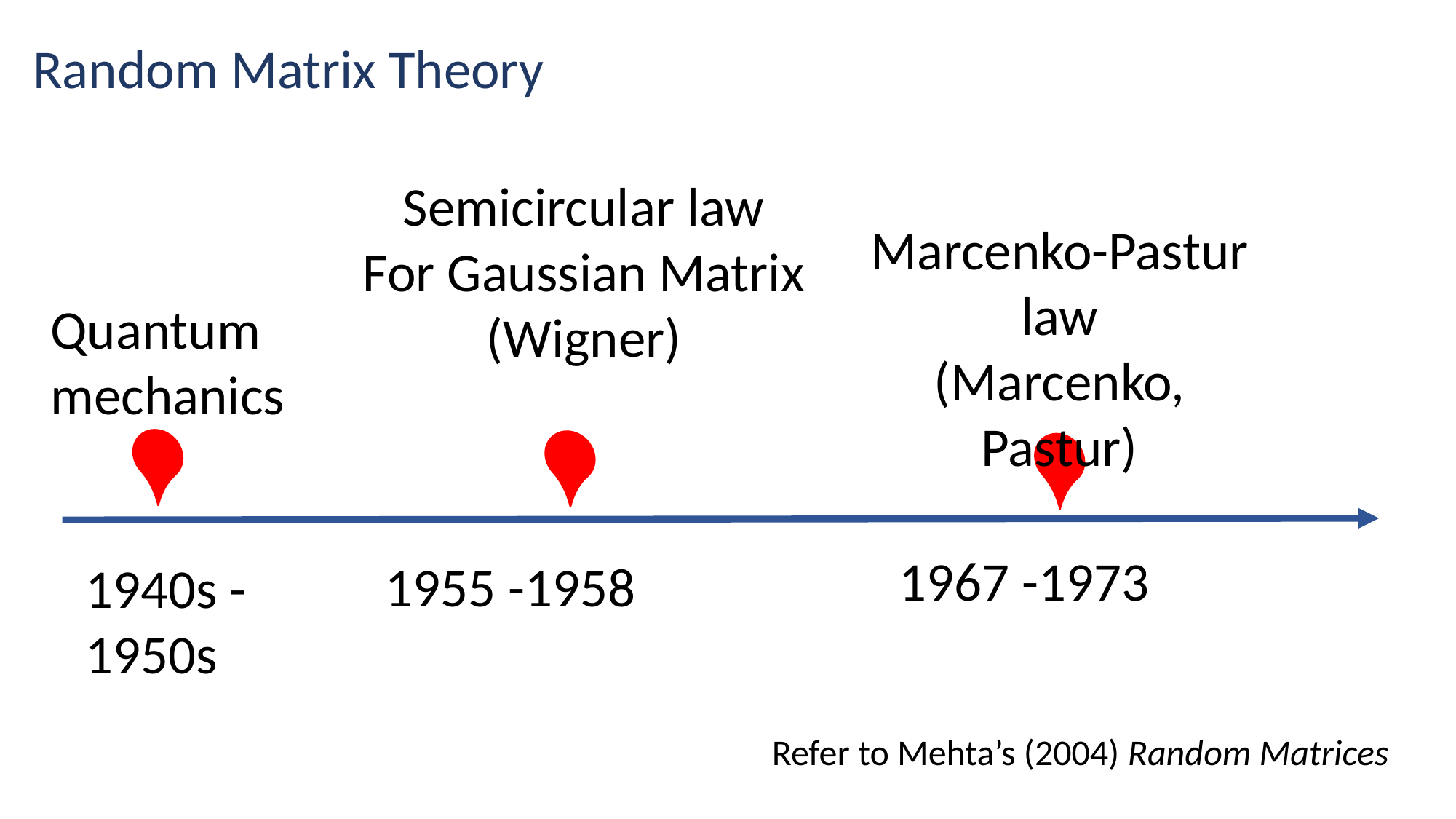

Random Matrix Theory

Semicircular law
For Gaussian Matrix
(Wigner)
Marcenko-Pastur law
(Marcenko, Pastur)
Quantum mechanics

1967 -1973
1955 -1958
1940s -1950s
Refer to Mehta’s (2004) Random Matrices